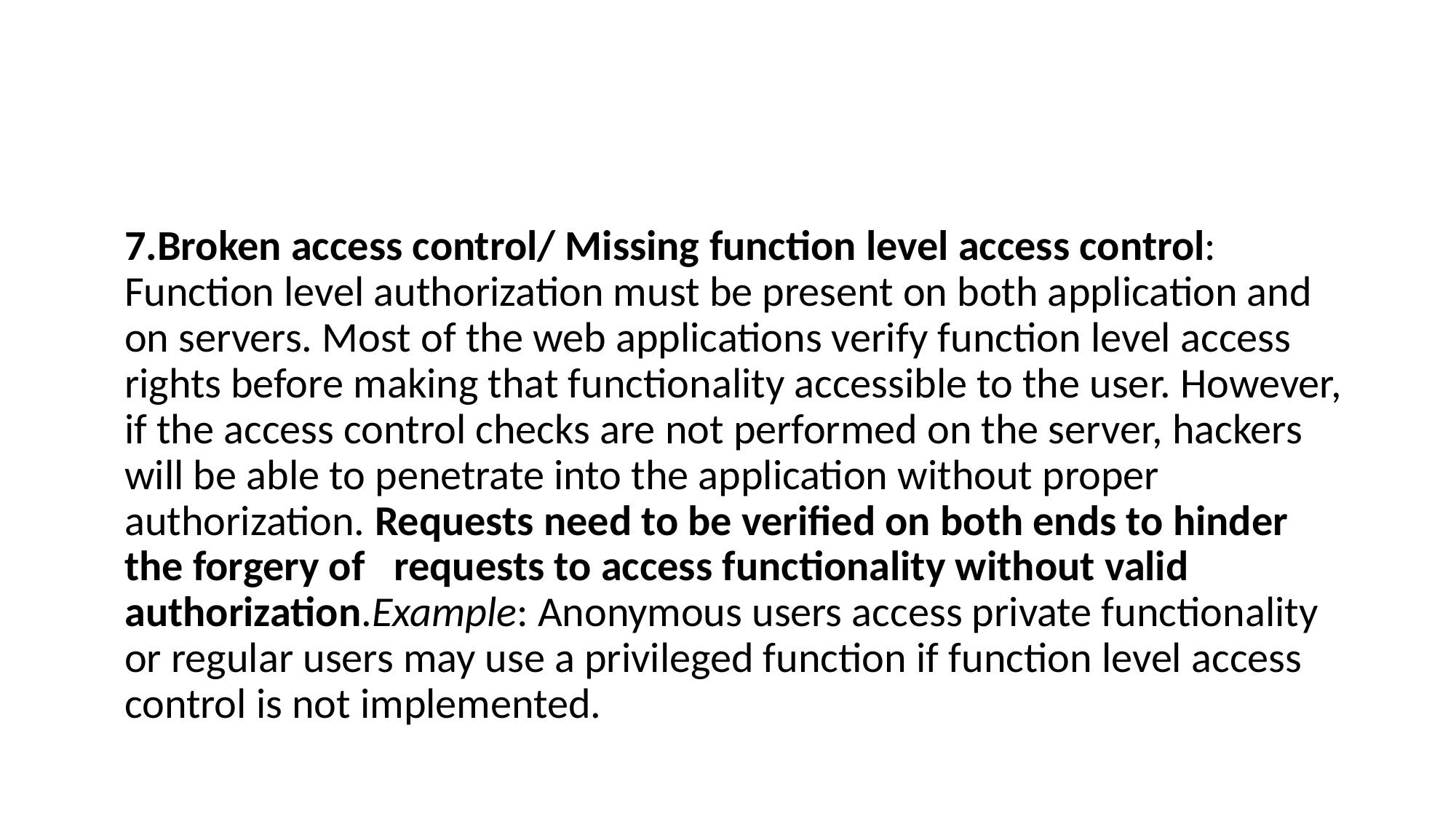

#
7.Broken access control/ Missing function level access control: Function level authorization must be present on both application and on servers. Most of the web applications verify function level access rights before making that functionality accessible to the user. However, if the access control checks are not performed on the server, hackers will be able to penetrate into the application without proper authorization. Requests need to be verified on both ends to hinder the forgery of   requests to access functionality without valid authorization.Example: Anonymous users access private functionality or regular users may use a privileged function if function level access control is not implemented.